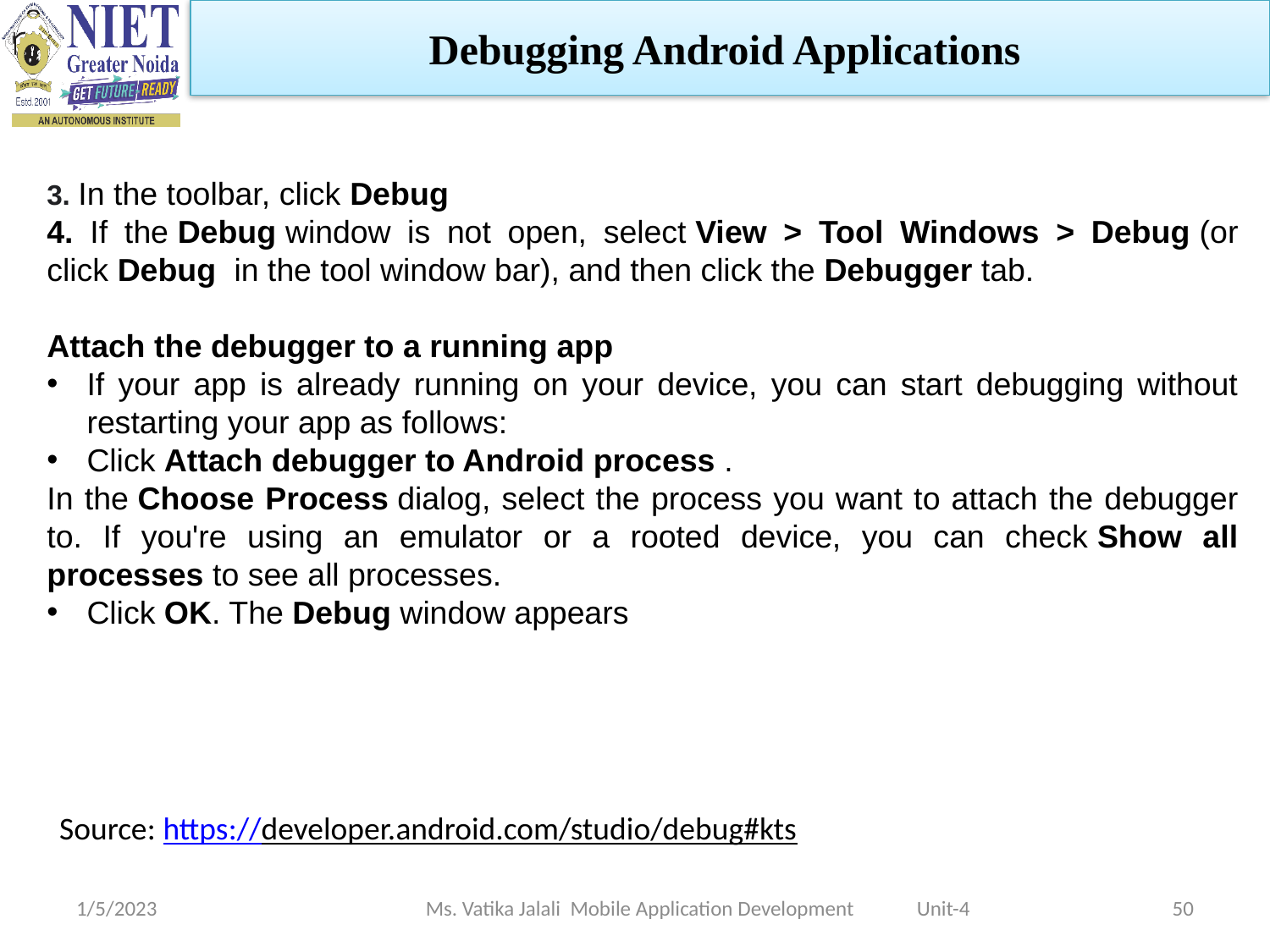

Debugging Android Applications

3. In the toolbar, click Debug
4. If the Debug window is not open, select View > Tool Windows > Debug (or click Debug  in the tool window bar), and then click the Debugger tab.

Attach the debugger to a running app
If your app is already running on your device, you can start debugging without restarting your app as follows:
Click Attach debugger to Android process .
In the Choose Process dialog, select the process you want to attach the debugger to. If you're using an emulator or a rooted device, you can check Show all processes to see all processes.
Click OK. The Debug window appears

Source: https://developer.android.com/studio/debug#kts
1/5/2023
Ms. Vatika Jalali  Mobile Application Development             Unit-4
50